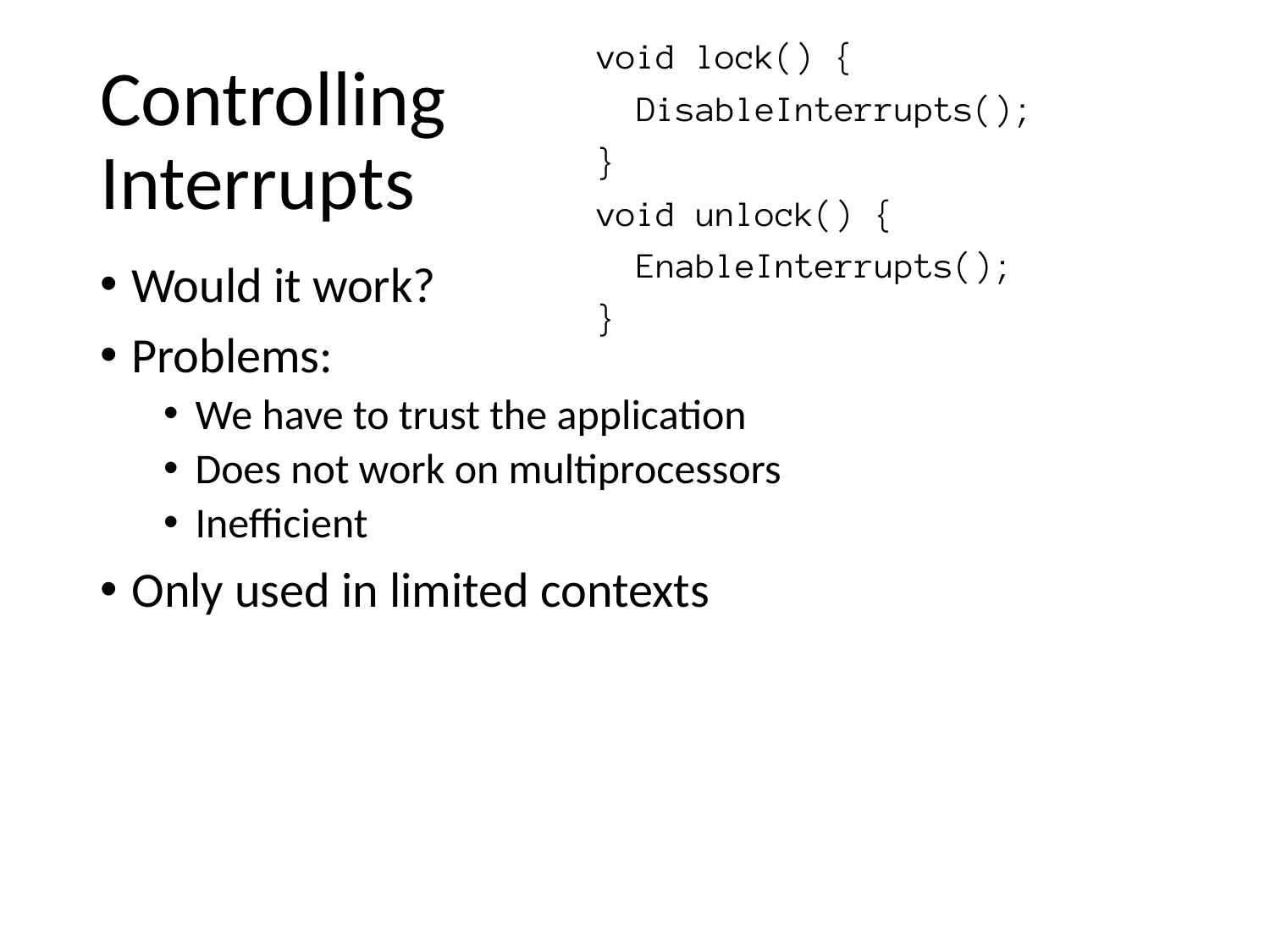

void lock() {
  DisableInterrupts();
}
void unlock() {
  EnableInterrupts();
}
# Controlling Interrupts
Would it work?
Problems:
We have to trust the application
Does not work on multiprocessors
Inefficient
Only used in limited contexts